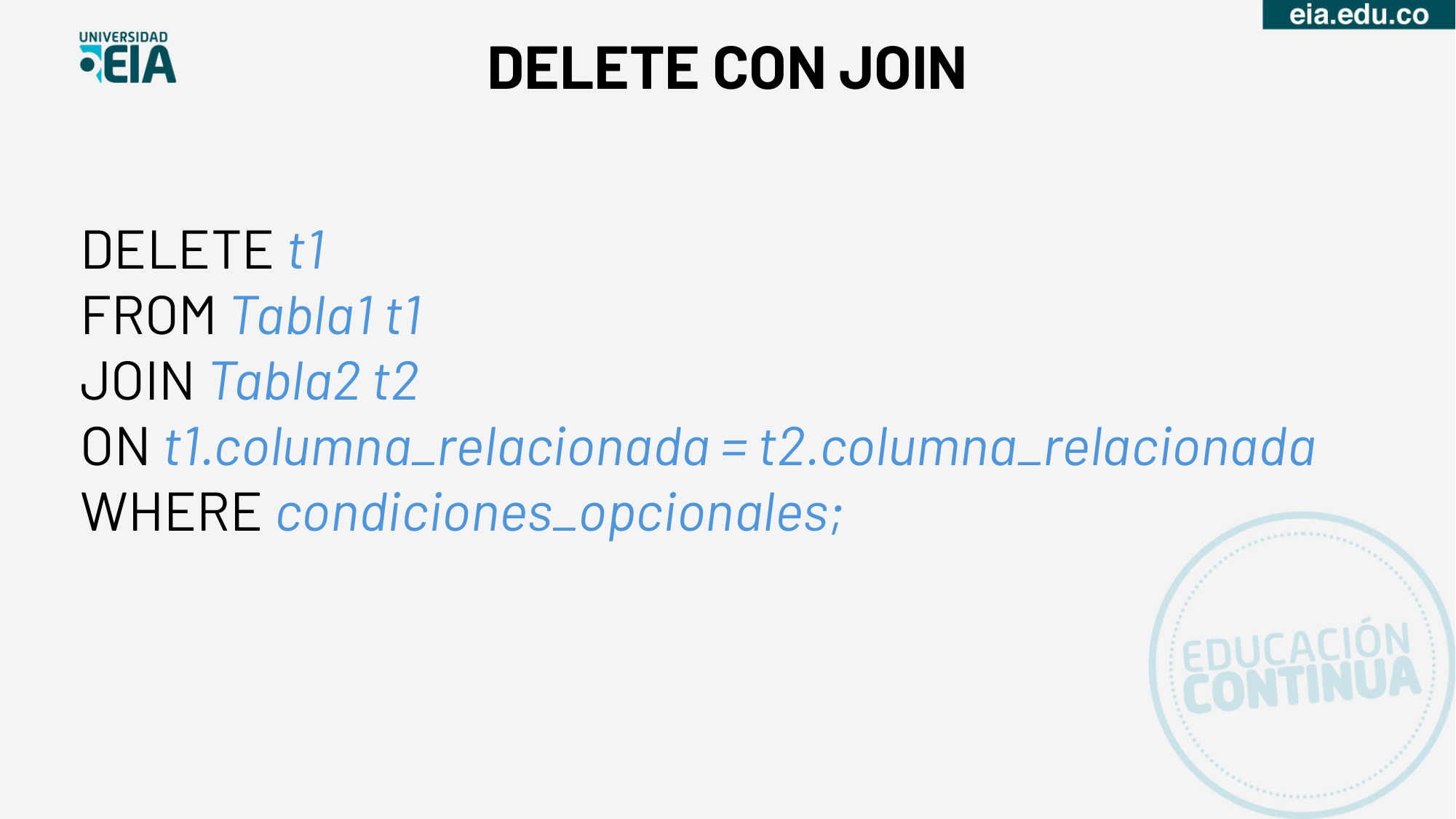

DELETE CON JOIN
DELETE t1
FROM Tabla1 t1
JOIN Tabla2 t2
ON t1.columna_relacionada = t2.columna_relacionada
WHERE condiciones_opcionales;